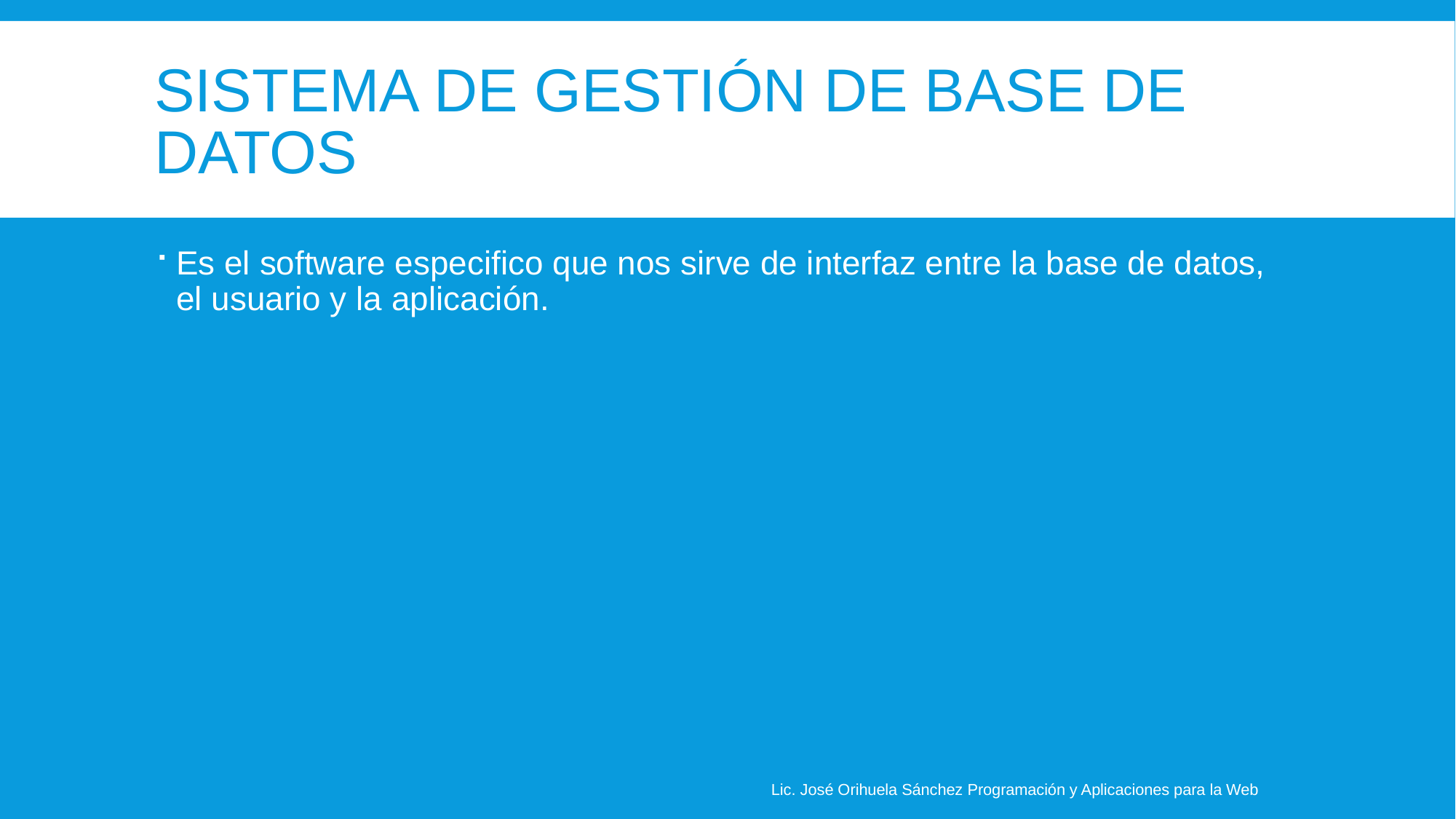

# Sistema de Gestión de base de datos
Es el software especifico que nos sirve de interfaz entre la base de datos, el usuario y la aplicación.
Lic. José Orihuela Sánchez Programación y Aplicaciones para la Web